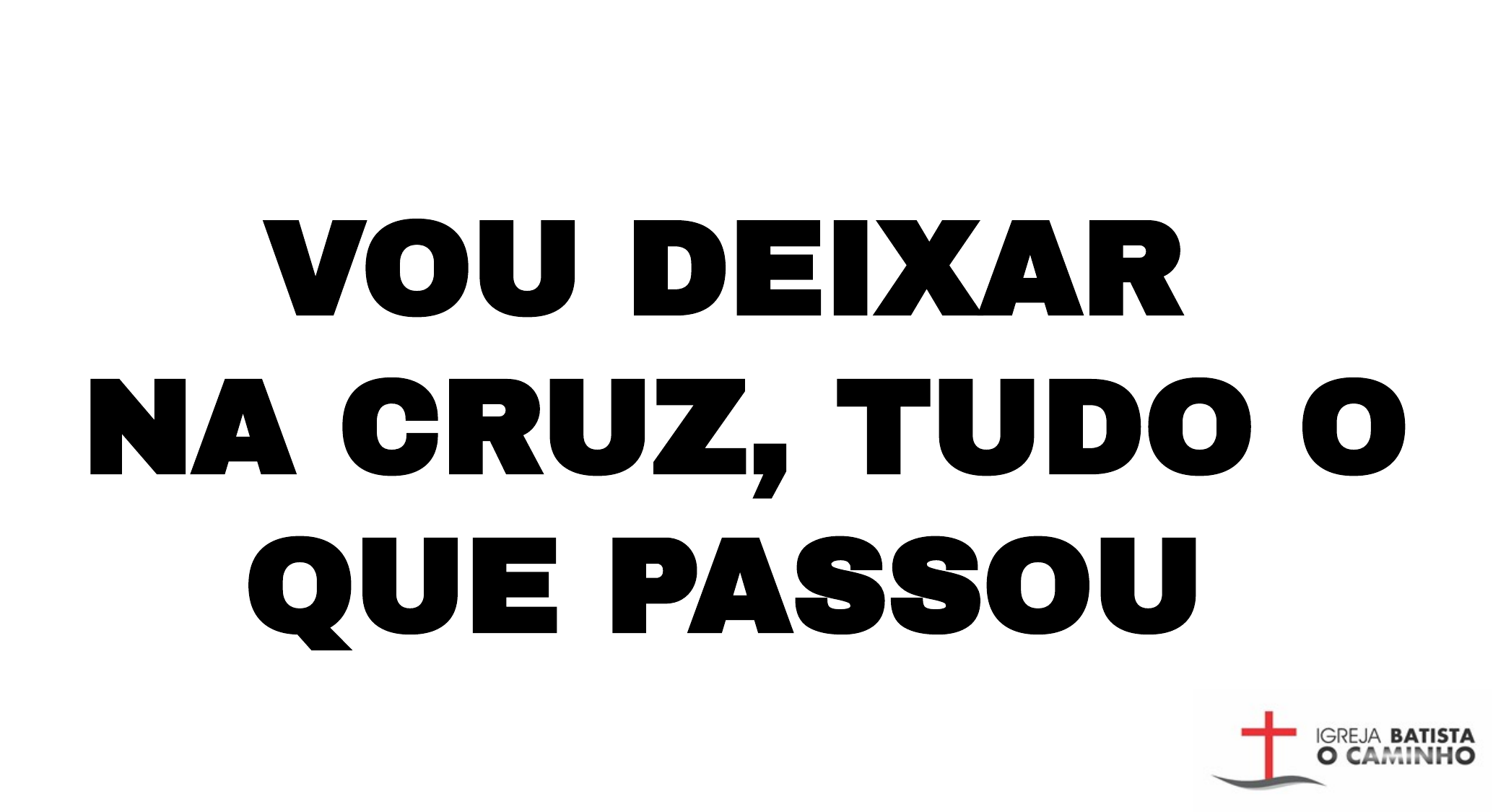

VOU DEIXAR
NA CRUZ, TUDO O QUE PASSOU